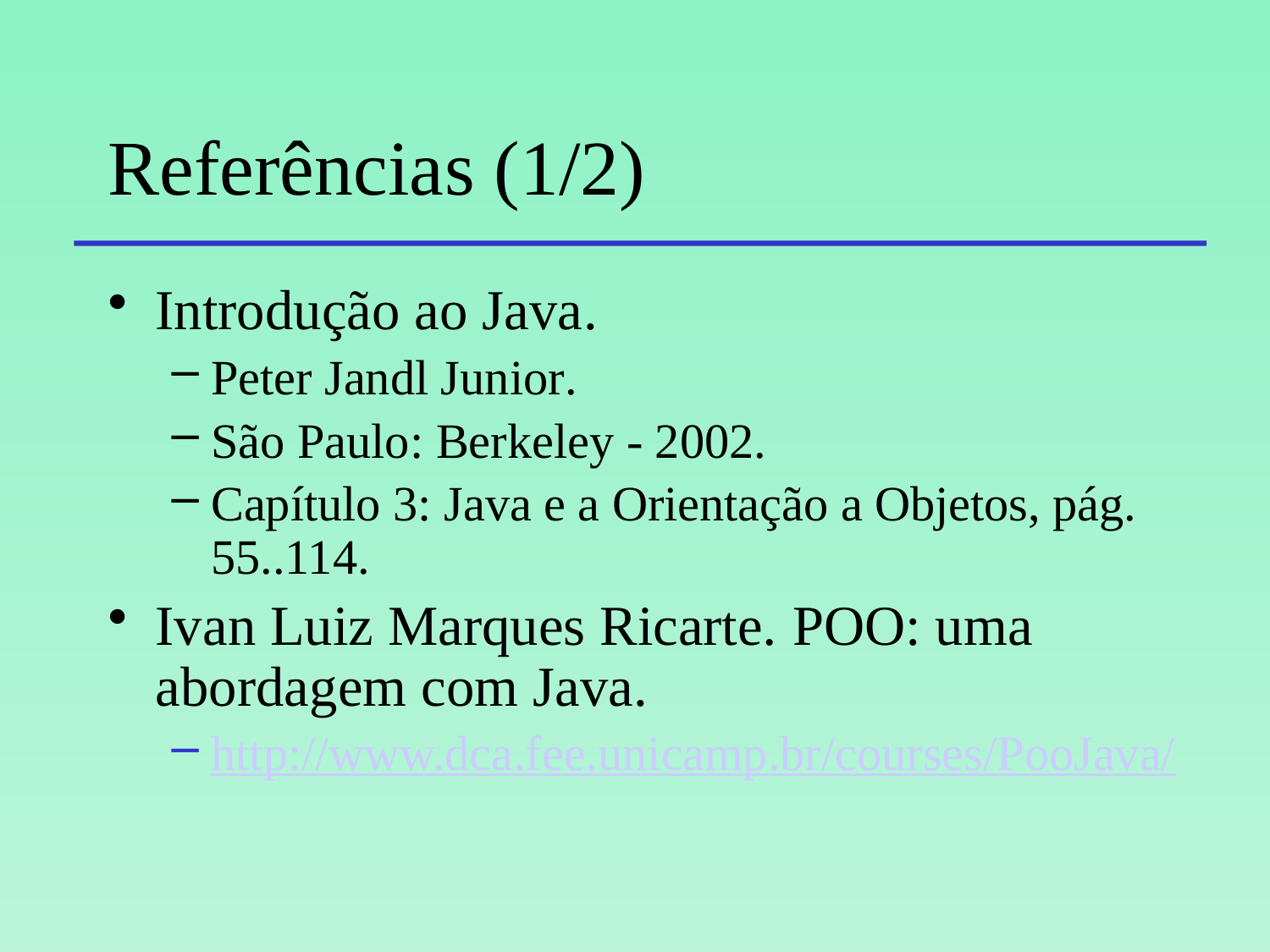

# Referências (1/2)

Introdução ao Java.
Peter Jandl Junior.
São Paulo: Berkeley - 2002.
Capítulo 3: Java e a Orientação a Objetos, pág. 55..114.
Ivan Luiz Marques Ricarte. POO: uma abordagem com Java.
http://www.dca.fee.unicamp.br/courses/PooJava/